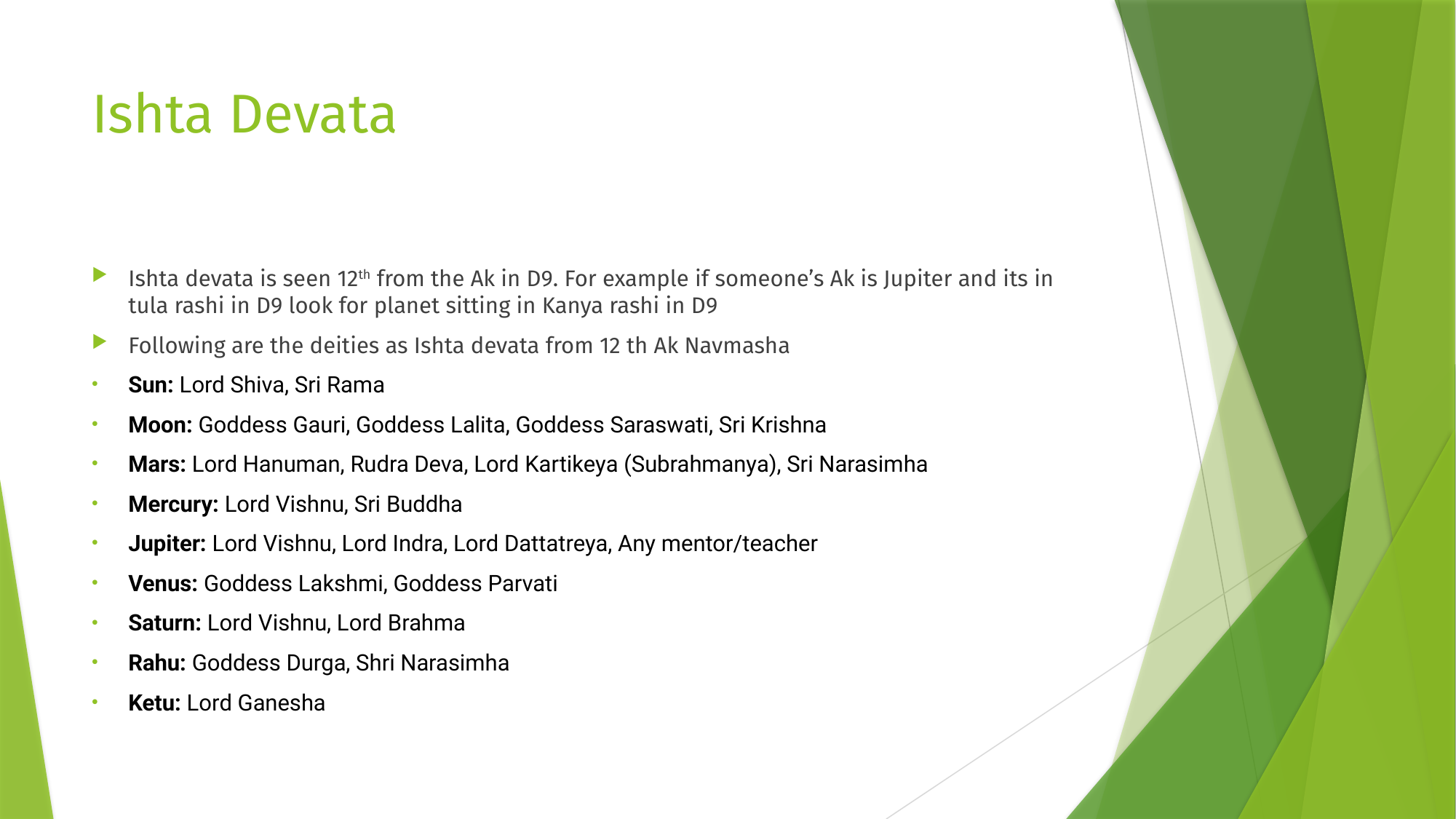

# Ishta Devata
Ishta devata is seen 12th from the Ak in D9. For example if someone’s Ak is Jupiter and its in tula rashi in D9 look for planet sitting in Kanya rashi in D9
Following are the deities as Ishta devata from 12 th Ak Navmasha
Sun: Lord Shiva, Sri Rama
Moon: Goddess Gauri, Goddess Lalita, Goddess Saraswati, Sri Krishna
Mars: Lord Hanuman, Rudra Deva, Lord Kartikeya (Subrahmanya), Sri Narasimha
Mercury: Lord Vishnu, Sri Buddha
Jupiter: Lord Vishnu, Lord Indra, Lord Dattatreya, Any mentor/teacher
Venus: Goddess Lakshmi, Goddess Parvati
Saturn: Lord Vishnu, Lord Brahma
Rahu: Goddess Durga, Shri Narasimha
Ketu: Lord Ganesha